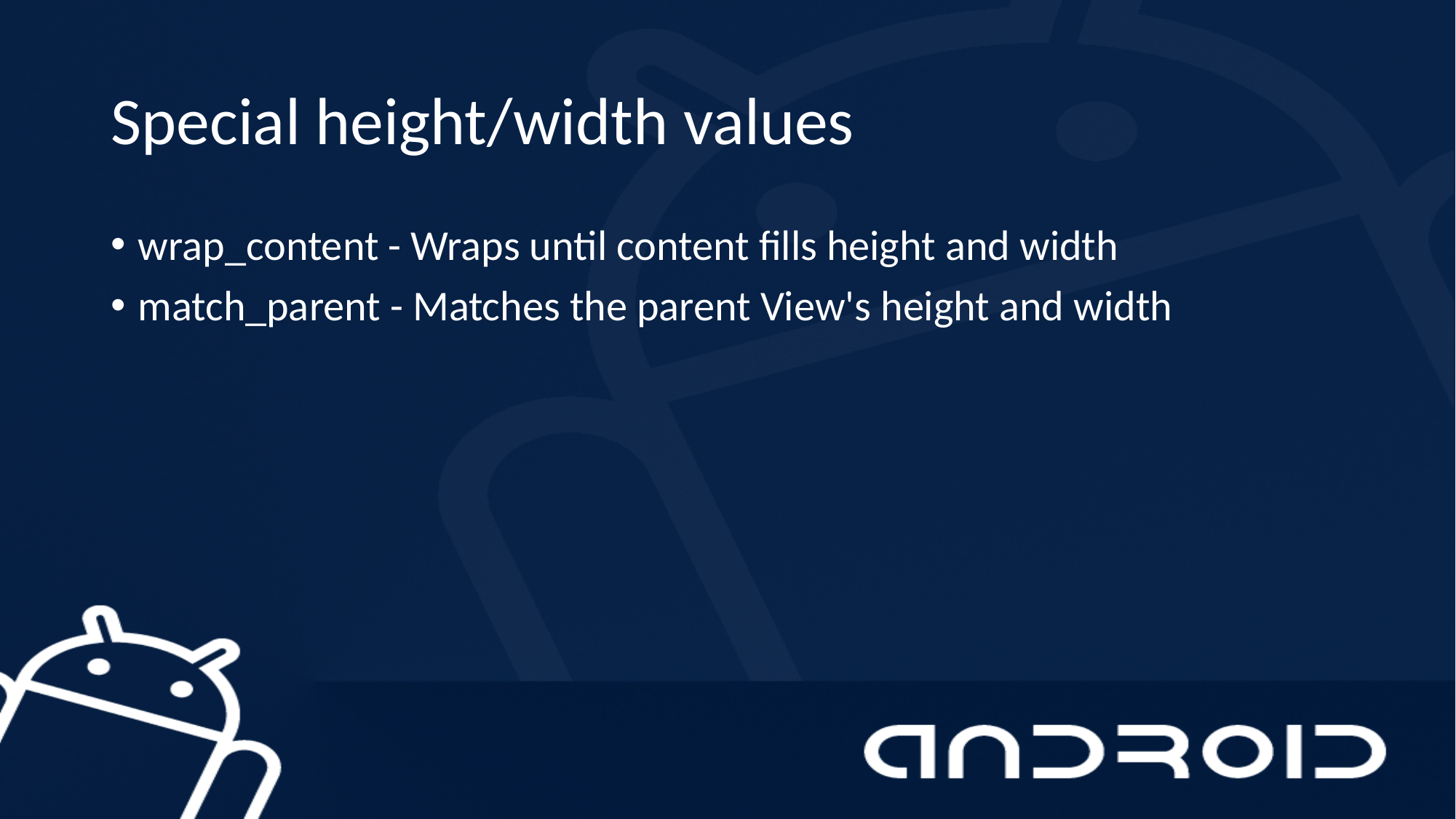

# Special height/width values
wrap_content - Wraps until content fills height and width
match_parent - Matches the parent View's height and width